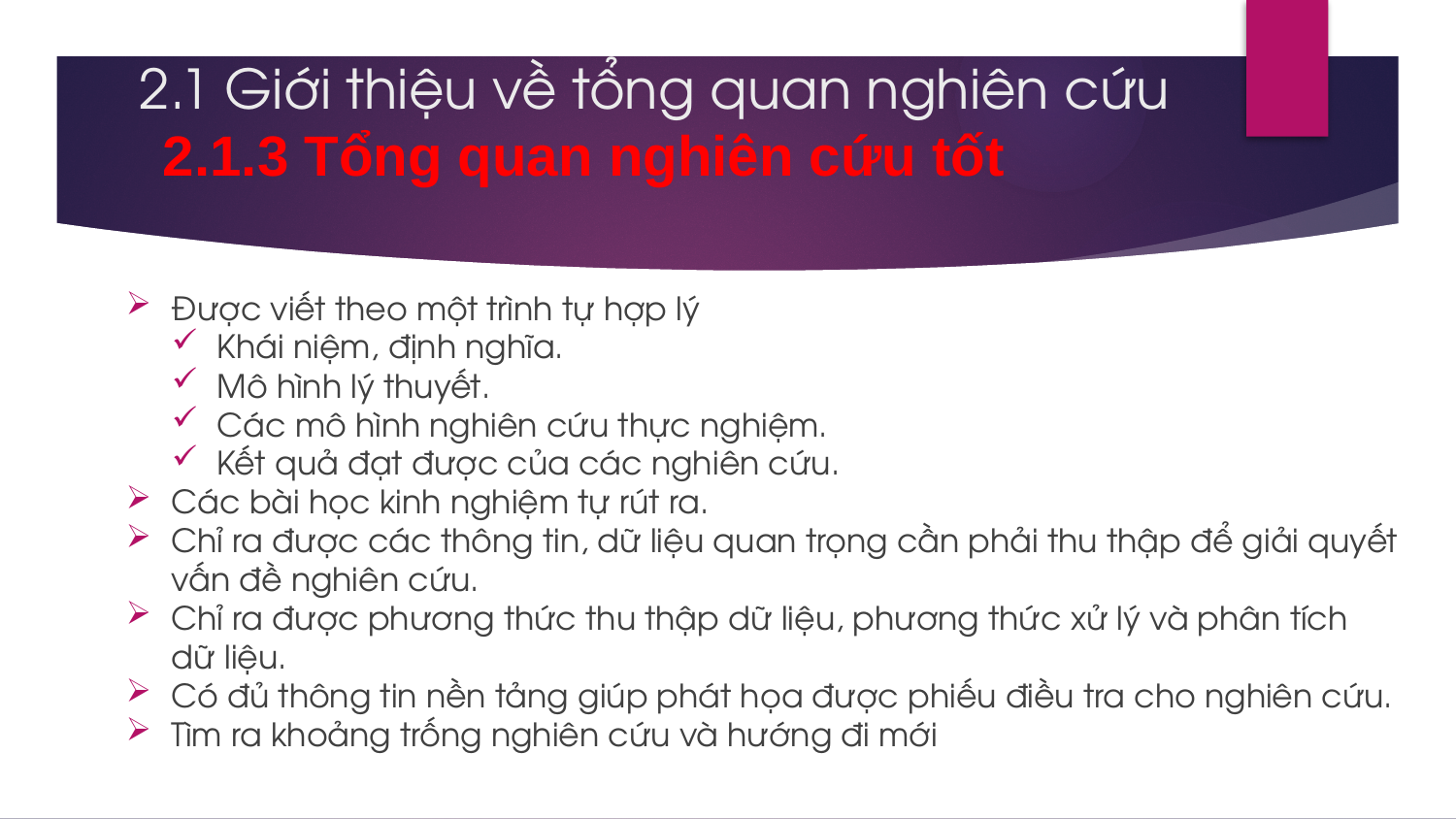

# 2.1 Giới thiệu về tổng quan nghiên cứu
2.1.3 Tổng quan nghiên cứu tốt
Được viết theo một trình tự hợp lý
Khái niệm, định nghĩa.
Mô hình lý thuyết.
Các mô hình nghiên cứu thực nghiệm.
Kết quả đạt được của các nghiên cứu.
Các bài học kinh nghiệm tự rút ra.
Chỉ ra được các thông tin, dữ liệu quan trọng cần phải thu thập để giải quyết vấn đề nghiên cứu.
Chỉ ra được phương thức thu thập dữ liệu, phương thức xử lý và phân tích dữ liệu.
Có đủ thông tin nền tảng giúp phát họa được phiếu điều tra cho nghiên cứu.
Tìm ra khoảng trống nghiên cứu và hướng đi mới